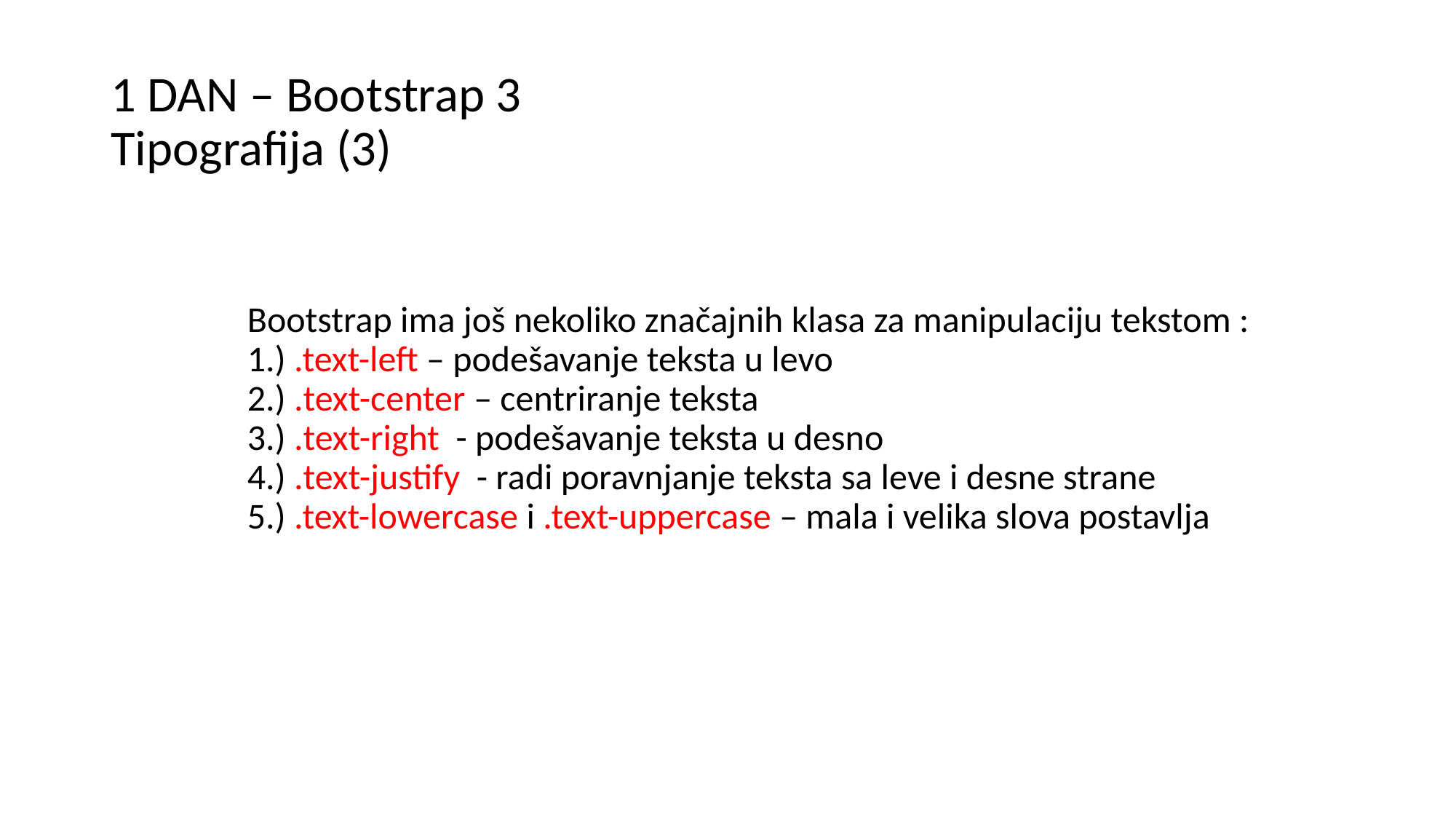

# 1 DAN – Bootstrap 3 Tipografija (3)

Bootstrap ima još nekoliko značajnih klasa za manipulaciju tekstom :
1.) .text-left – podešavanje teksta u levo
2.) .text-center – centriranje teksta
3.) .text-right  - podešavanje teksta u desno
4.) .text-justify  - radi poravnjanje teksta sa leve i desne strane
5.) .text-lowercase i .text-uppercase – mala i velika slova postavlja